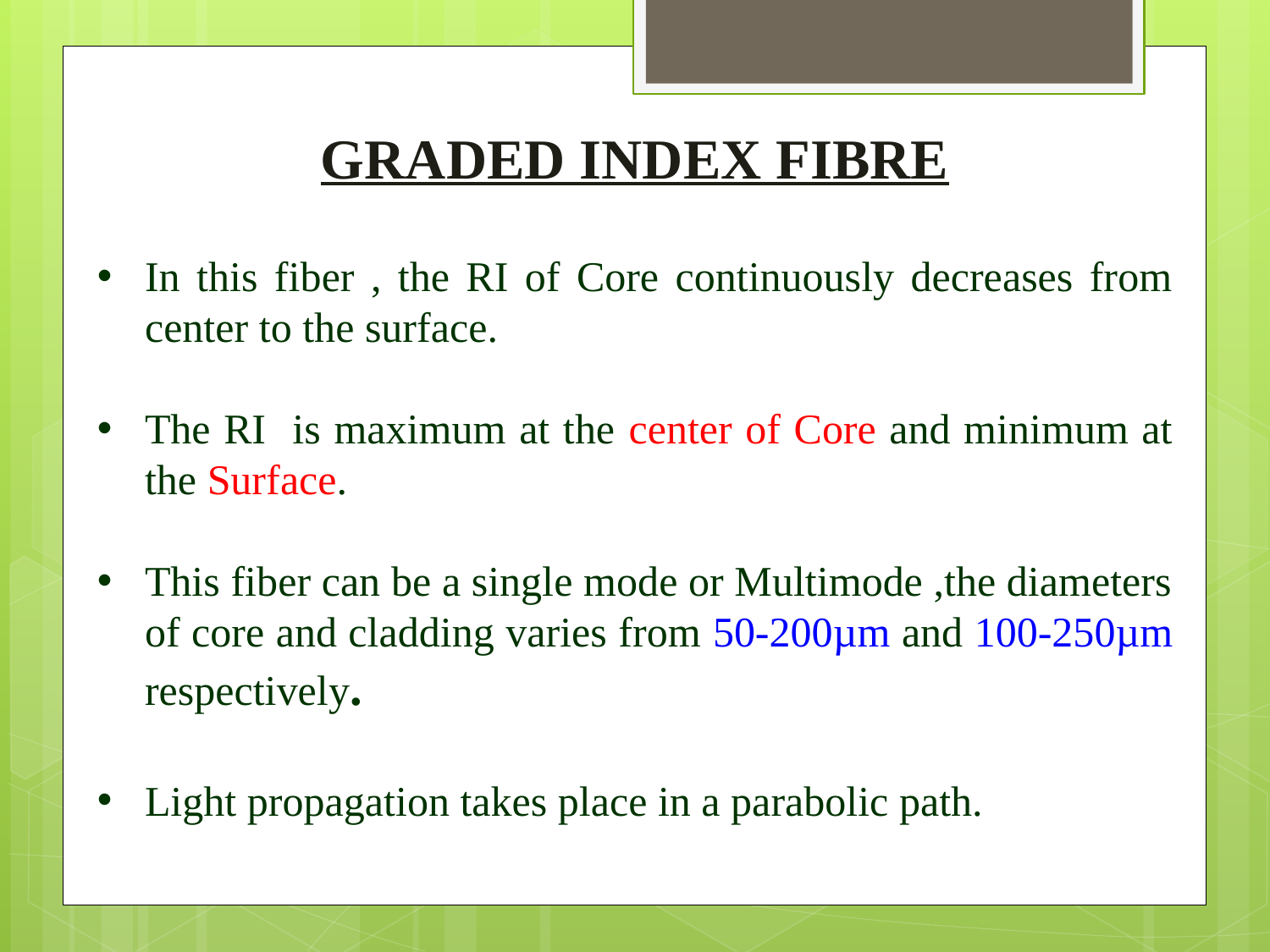

GRADED INDEX FIBRE

In this fiber , the RI of Core continuously decreases from center to the surface.

The RI  is maximum at the center of Core and minimum at the Surface.

This fiber can be a single mode or Multimode ,the diameters of core and cladding varies from 50-200µm and 100-250µm respectively.

Light propagation takes place in a parabolic path.